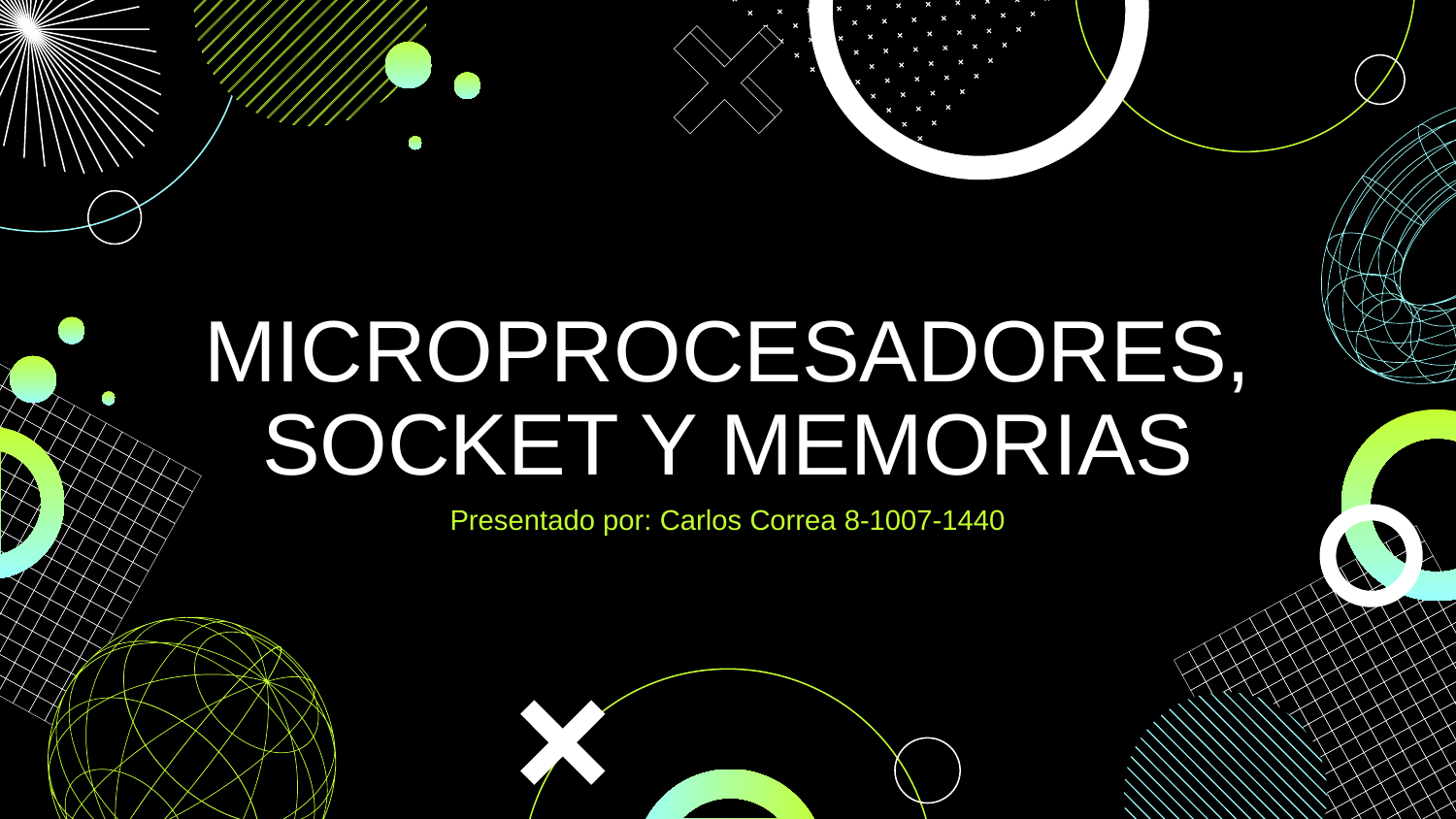

# MICROPROCESADORES, SOCKET Y MEMORIAS
Presentado por: Carlos Correa 8-1007-1440